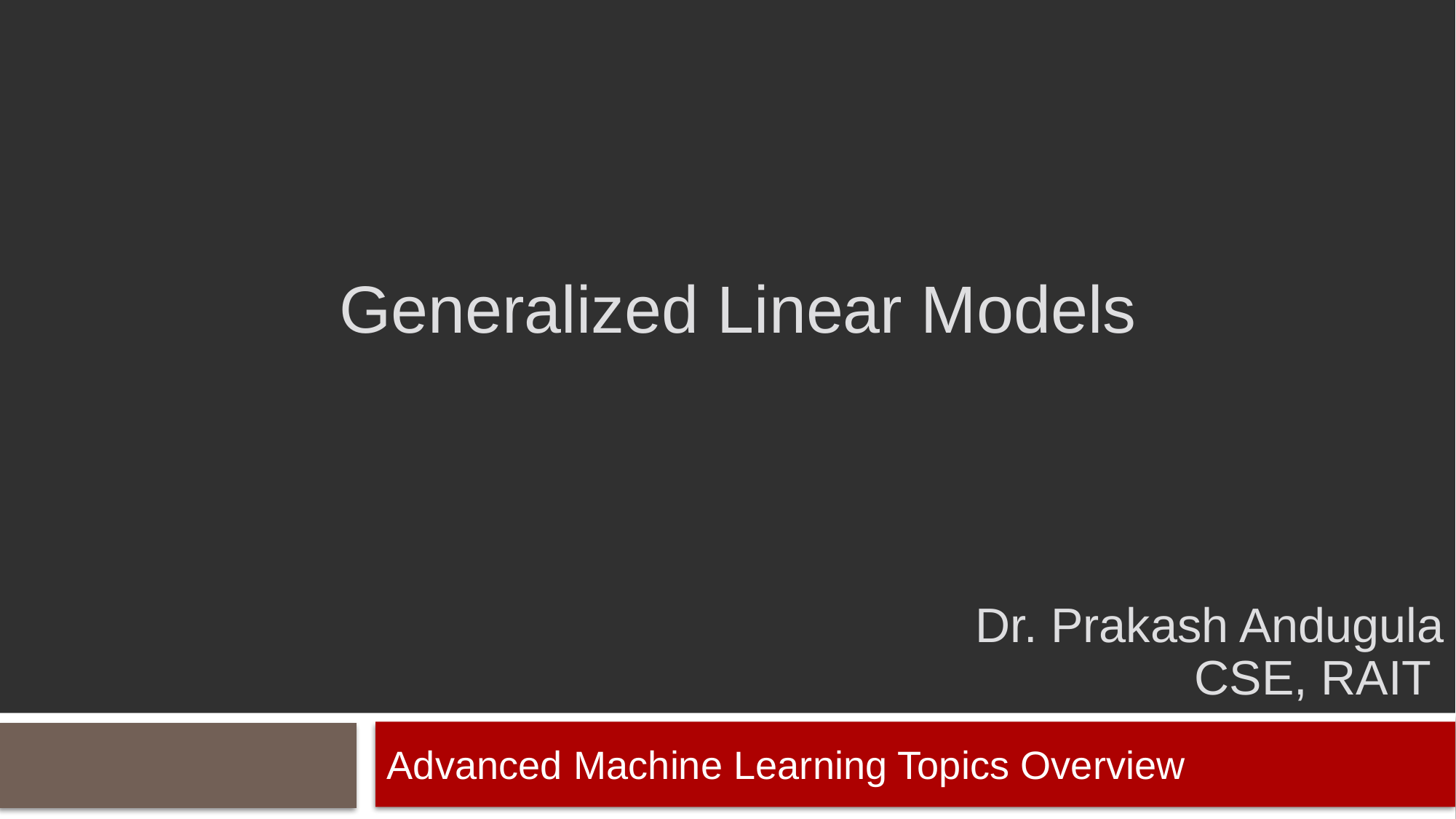

# Generalized Linear Models
Dr. Prakash Andugula
CSE, RAIT
Advanced Machine Learning Topics Overview